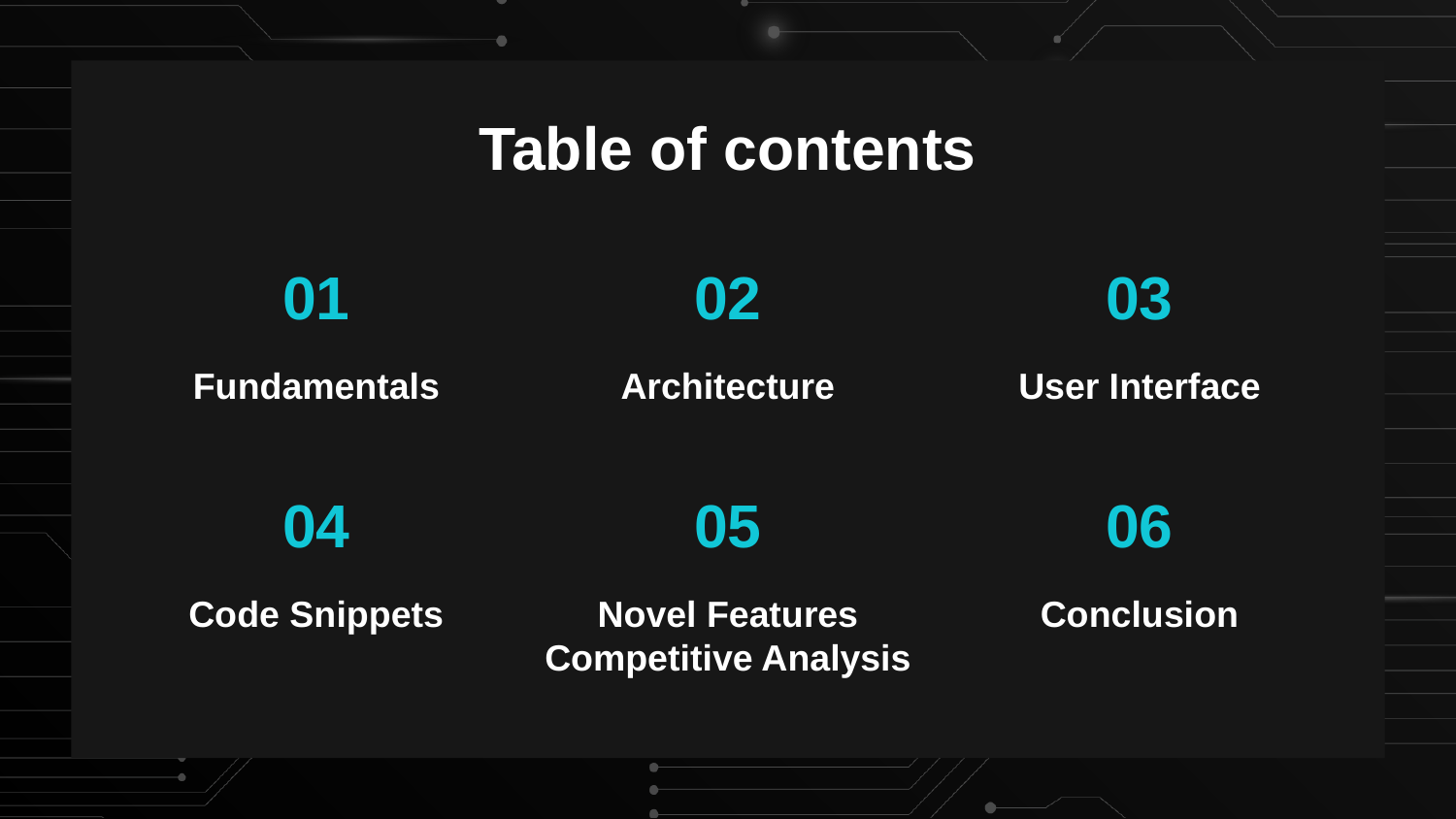

# Table of contents
01
02
03
Fundamentals
Architecture
User Interface
04
05
06
Code Snippets
Novel Features
Competitive Analysis

Conclusion